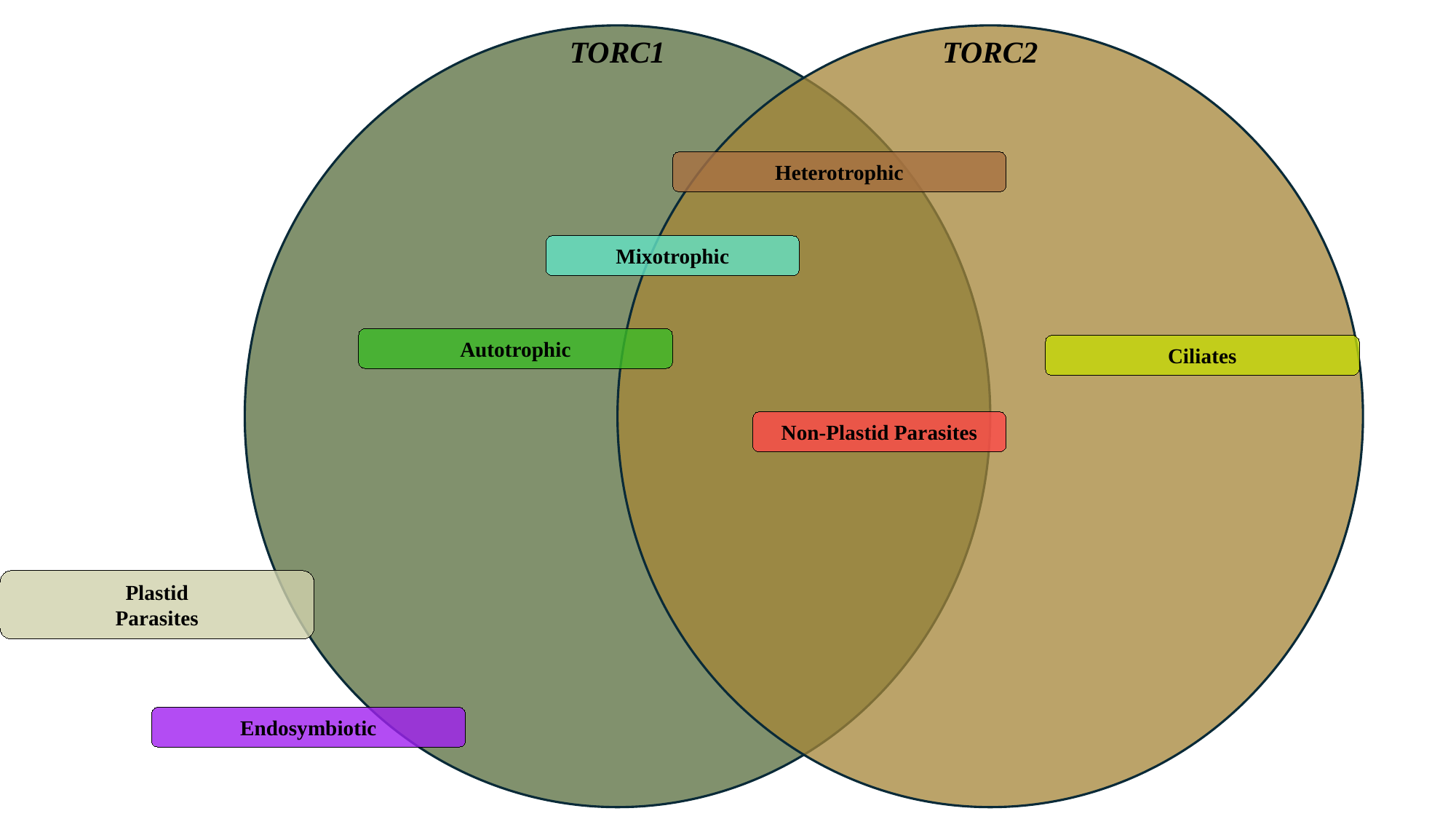

TORC1
TORC2
Heterotrophic
Mixotrophic
Autotrophic
Non-Plastid Parasites
Plastid
Parasites
Endosymbiotic
Ciliates